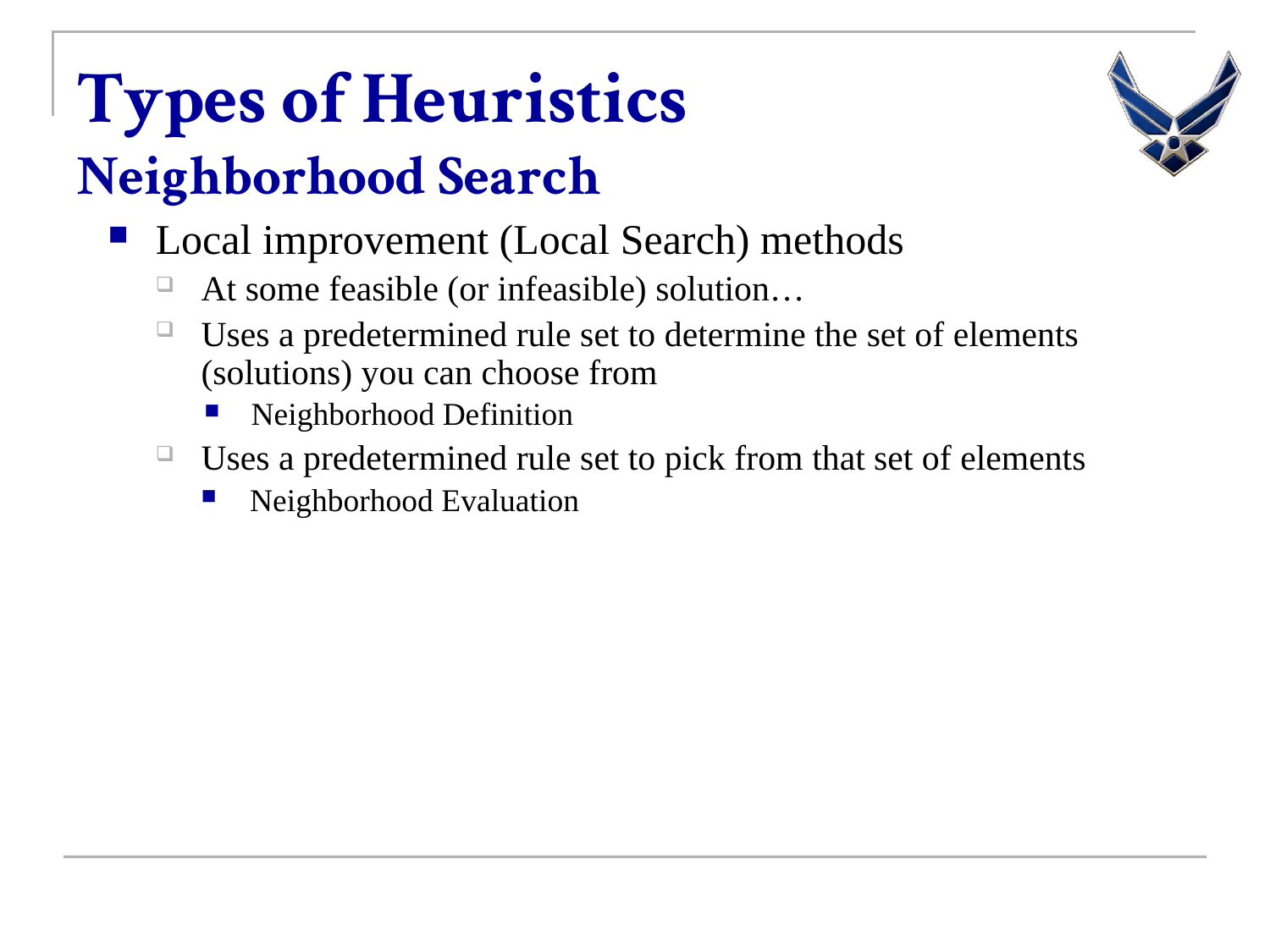

# Types of Heuristics Neighborhood Search
Local improvement (Local Search) methods
At some feasible (or infeasible) solution…
Uses a predetermined rule set to determine the set of elements (solutions) you can choose from
Neighborhood Definition
Uses a predetermined rule set to pick from that set of elements
Neighborhood Evaluation